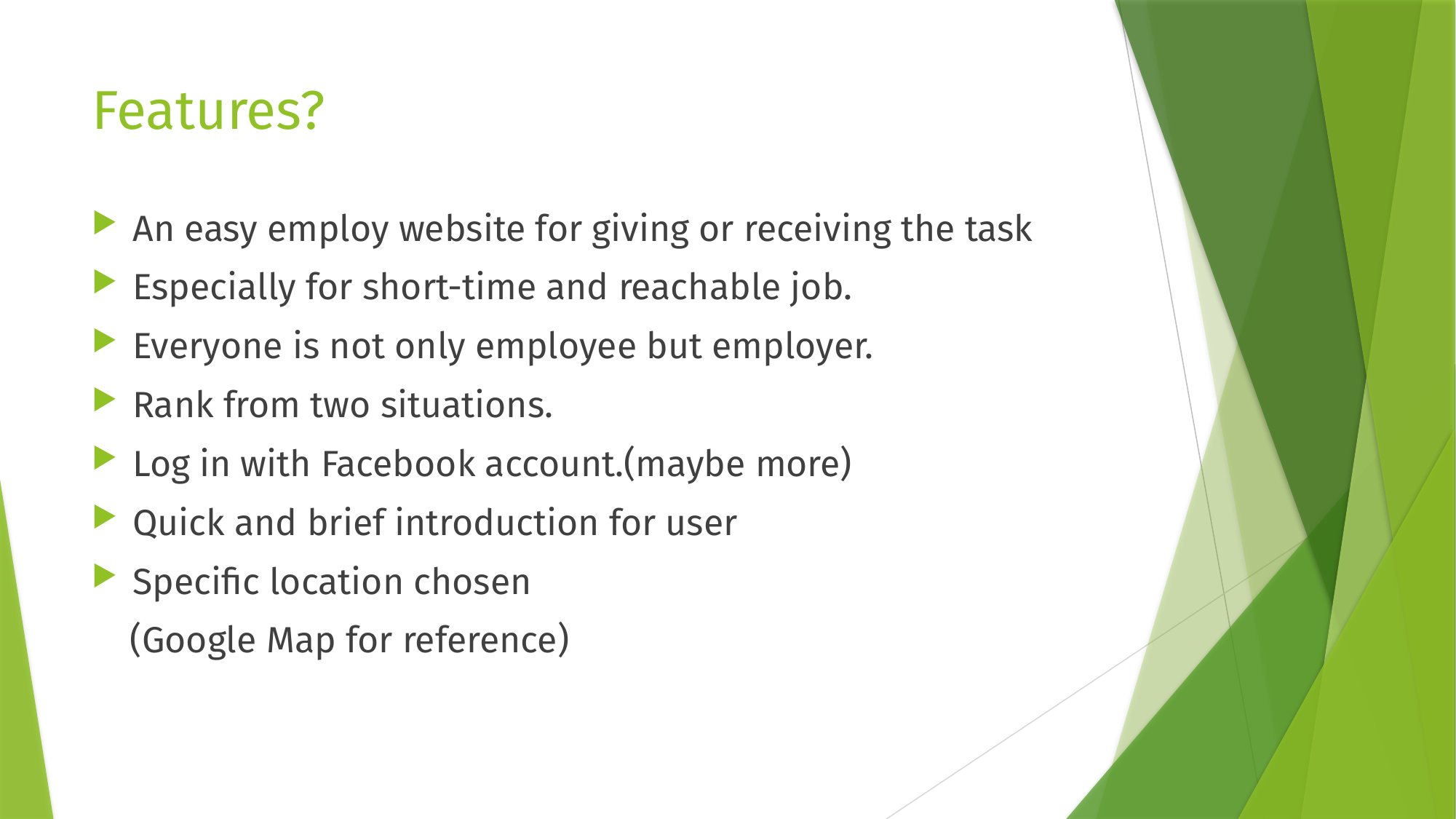

# Features?
An easy employ website for giving or receiving the task
Especially for short-time and reachable job.
Everyone is not only employee but employer.
Rank from two situations.
Log in with Facebook account.(maybe more)
Quick and brief introduction for user
Specific location chosen
    (Google Map for reference)